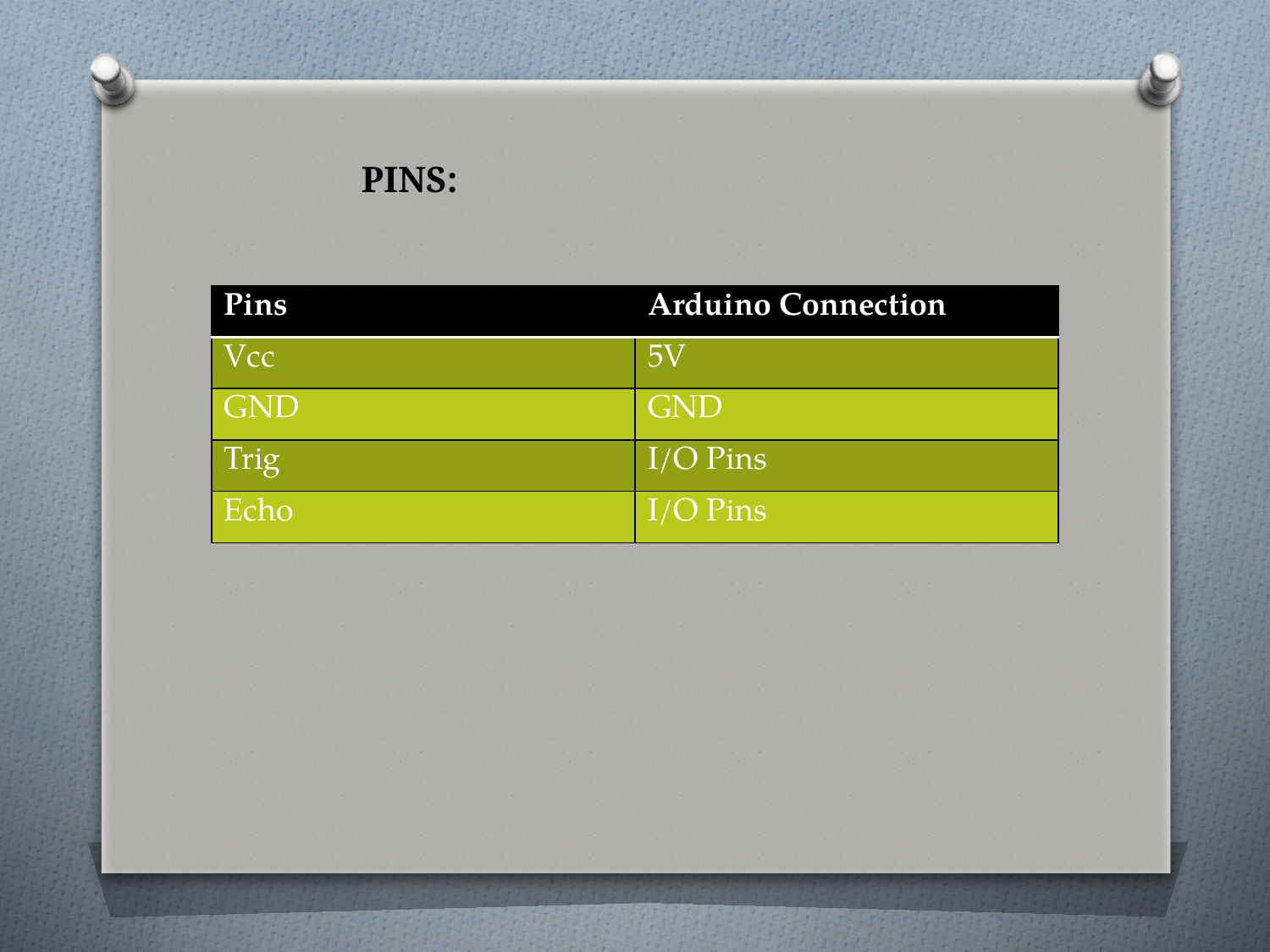

# PINS:
| Pins | Arduino Connection |
| --- | --- |
| Vcc | 5V |
| GND | GND |
| Trig | I/O Pins |
| Echo | I/O Pins |